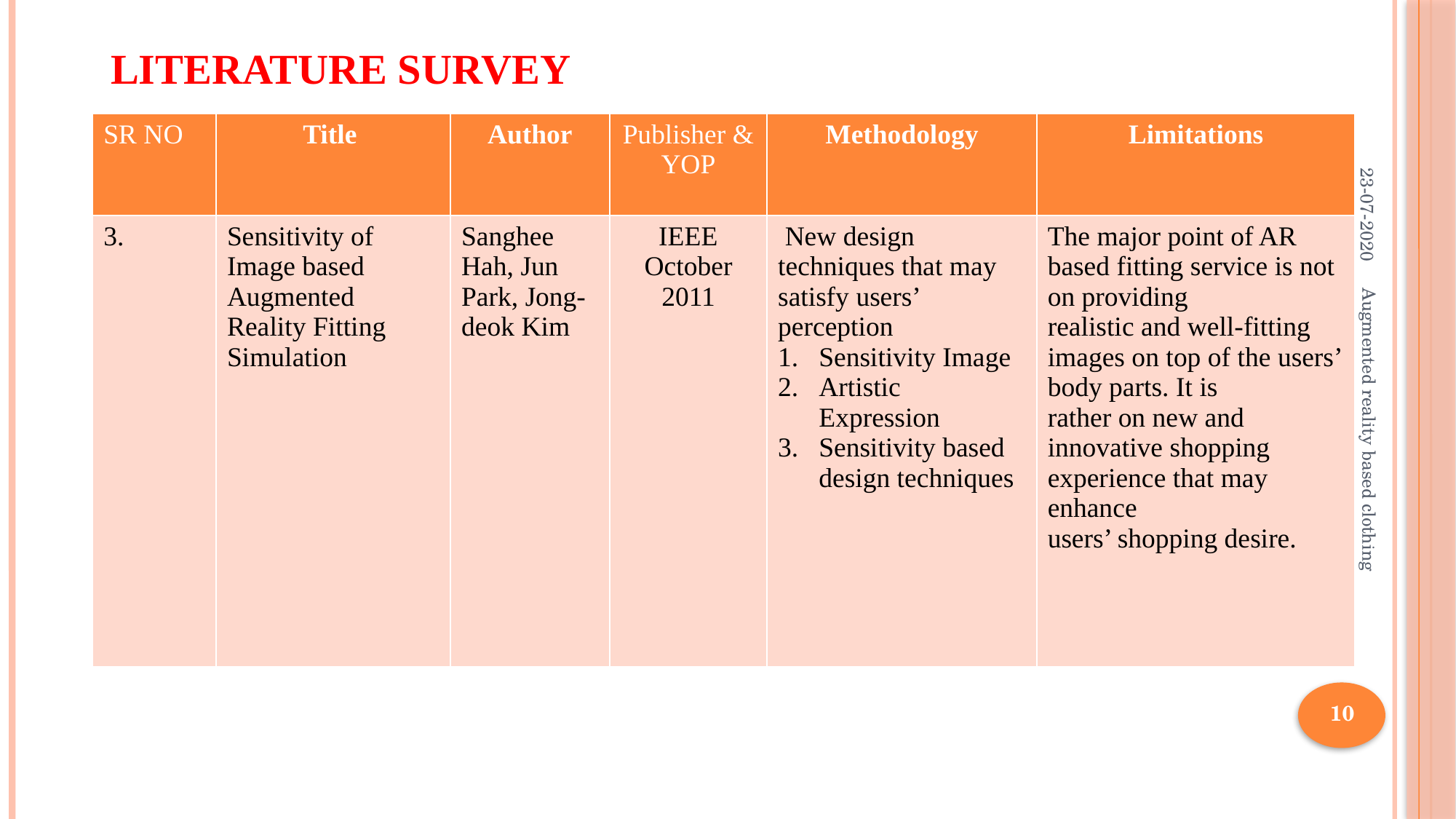

# Literature survey
| SR NO | Title | Author | Publisher & YOP | Methodology | Limitations |
| --- | --- | --- | --- | --- | --- |
| 3. | Sensitivity of Image based Augmented Reality Fitting Simulation | Sanghee Hah, Jun Park, Jong-deok Kim | IEEE October 2011 | New design techniques that may satisfy users’ perception Sensitivity Image Artistic Expression Sensitivity based design techniques | The major point of AR based fitting service is not on providing realistic and well-fitting images on top of the users’ body parts. It is rather on new and innovative shopping experience that may enhance users’ shopping desire. |
23-07-2020
Augmented reality based clothing
10